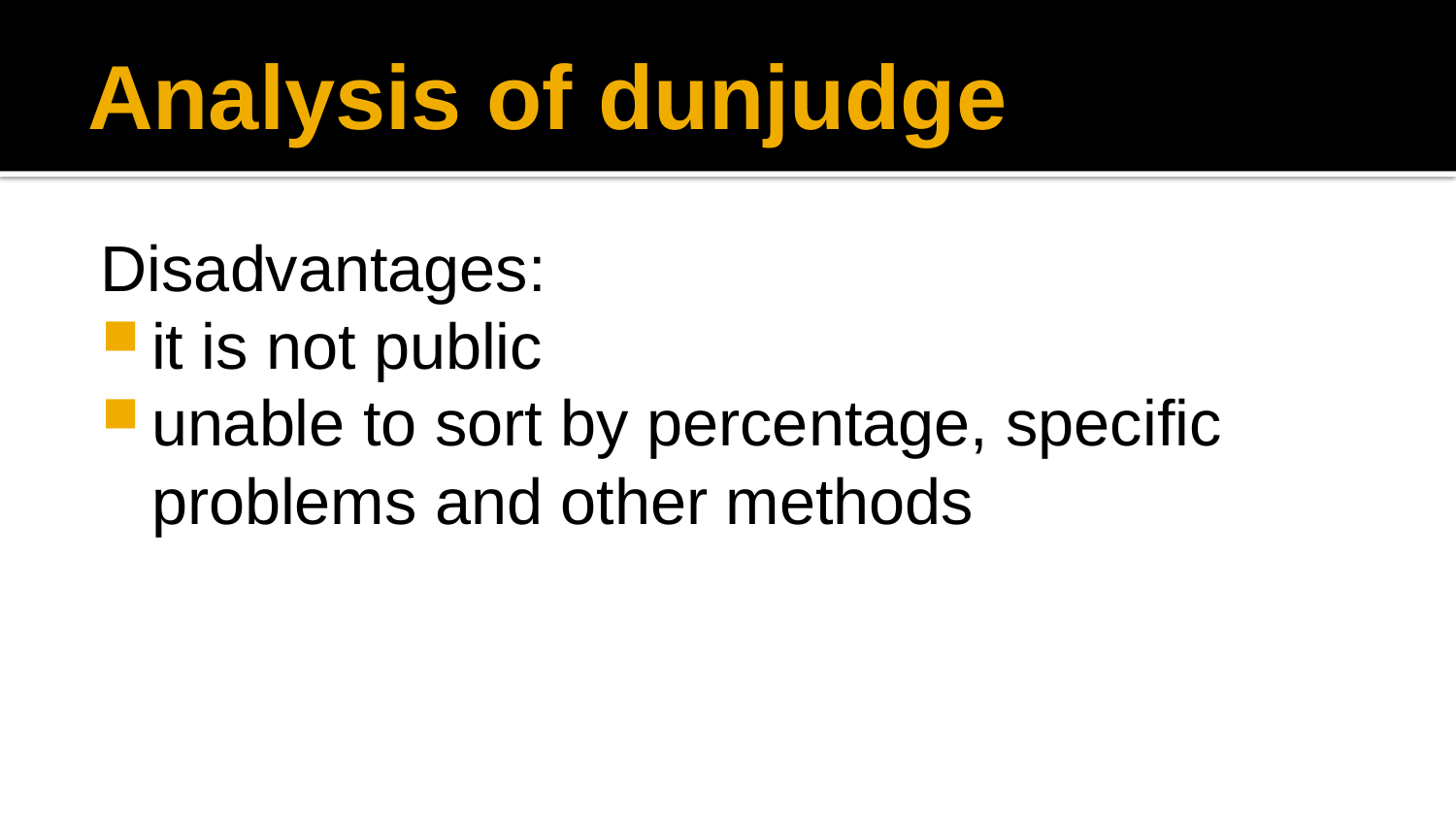

# Analysis of dunjudge
Disadvantages:
it is not public
unable to sort by percentage, specific problems and other methods